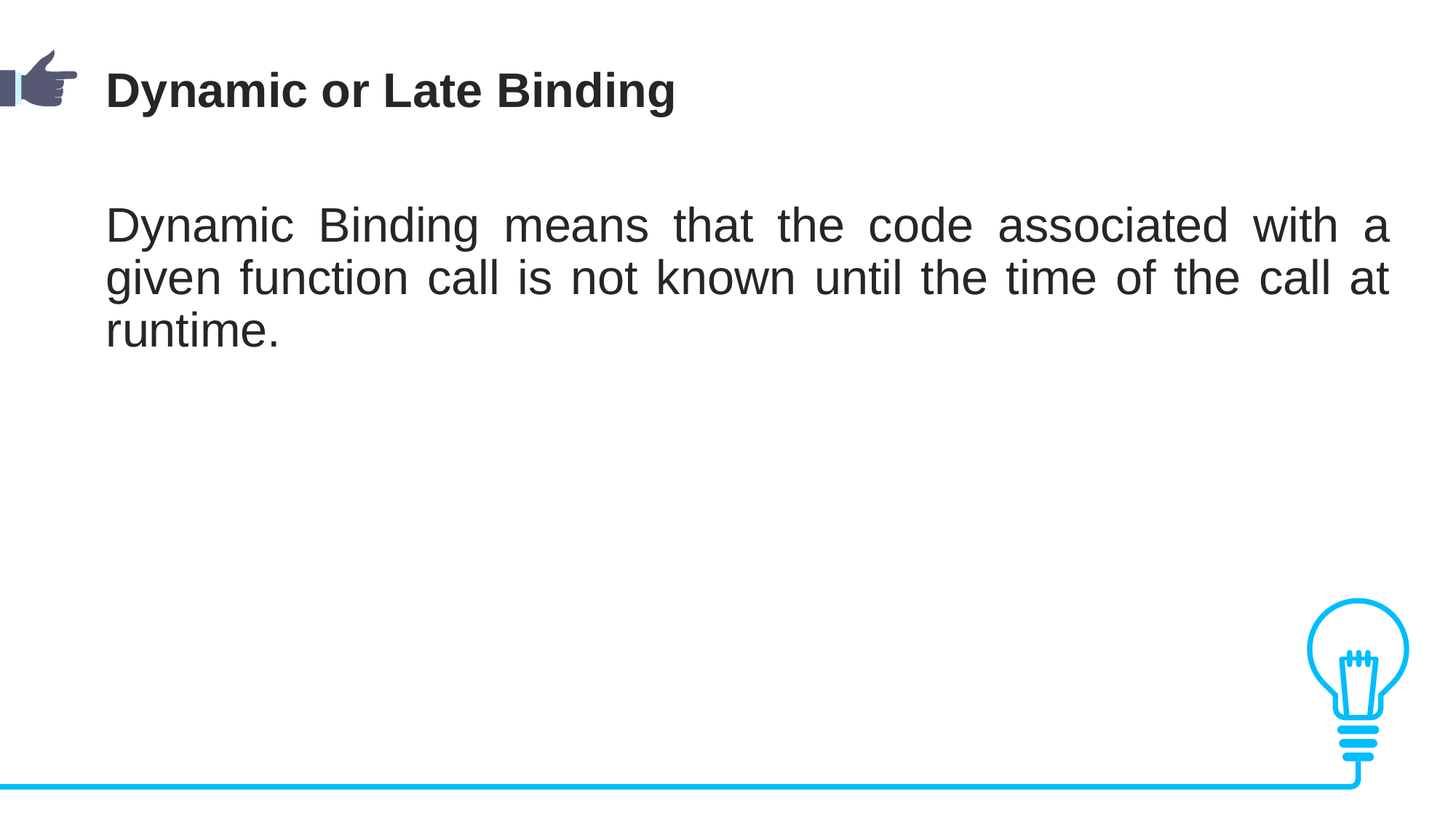

Dynamic or Late Binding

Dynamic Binding means that the code associated with a given function call is not known until the time of the call at runtime.